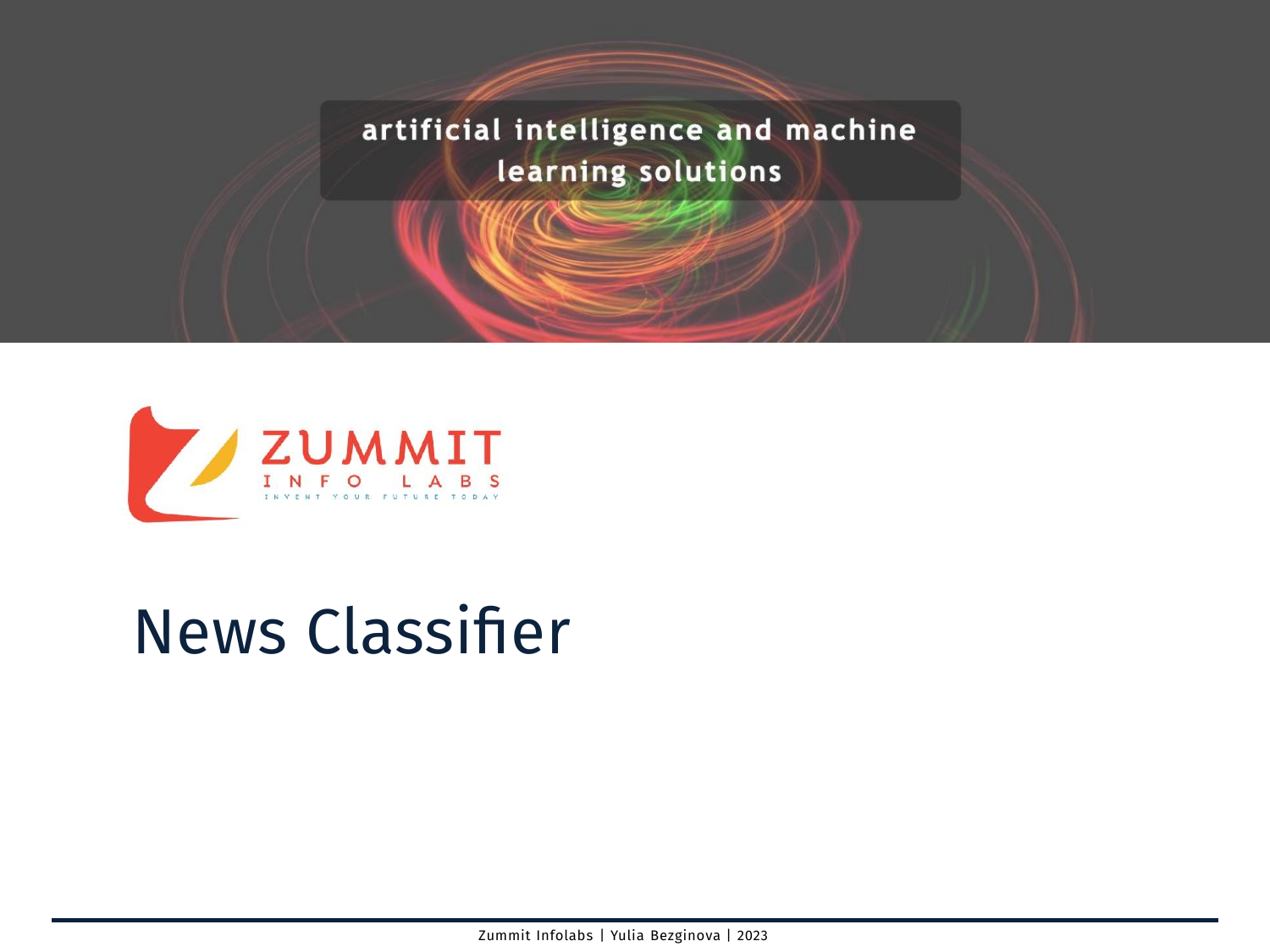

News Classifier
Zummit Infolabs | Yulia Bezginova | 2023